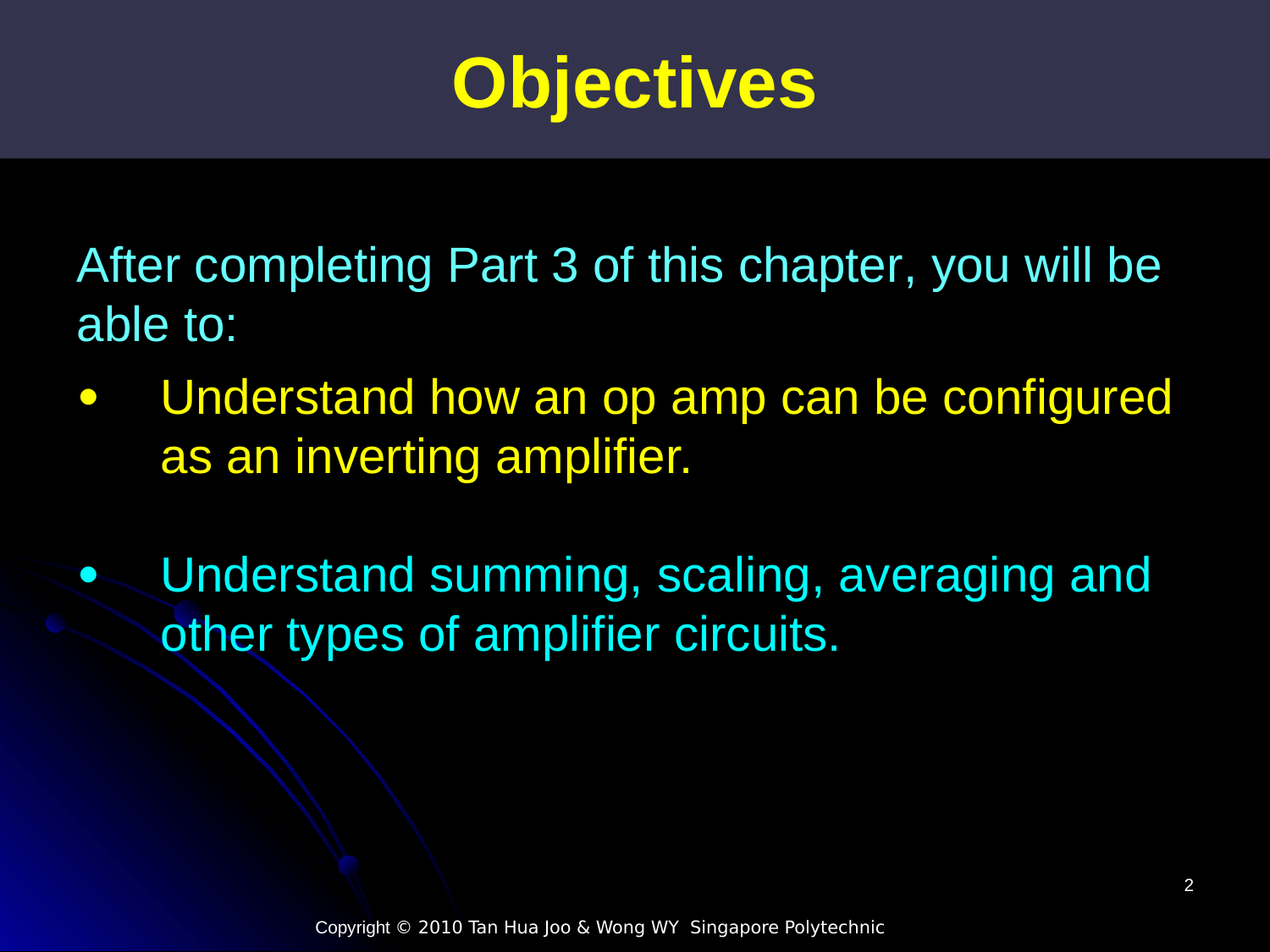

Objectives
After completing Part 3 of this chapter, you will be able to:
•	Understand how an op amp can be configured as an inverting amplifier.

•	Understand summing, scaling, averaging and other types of amplifier circuits.

2

Copyright © 2010 Tan Hua Joo & Wong WY  Singapore Polytechnic